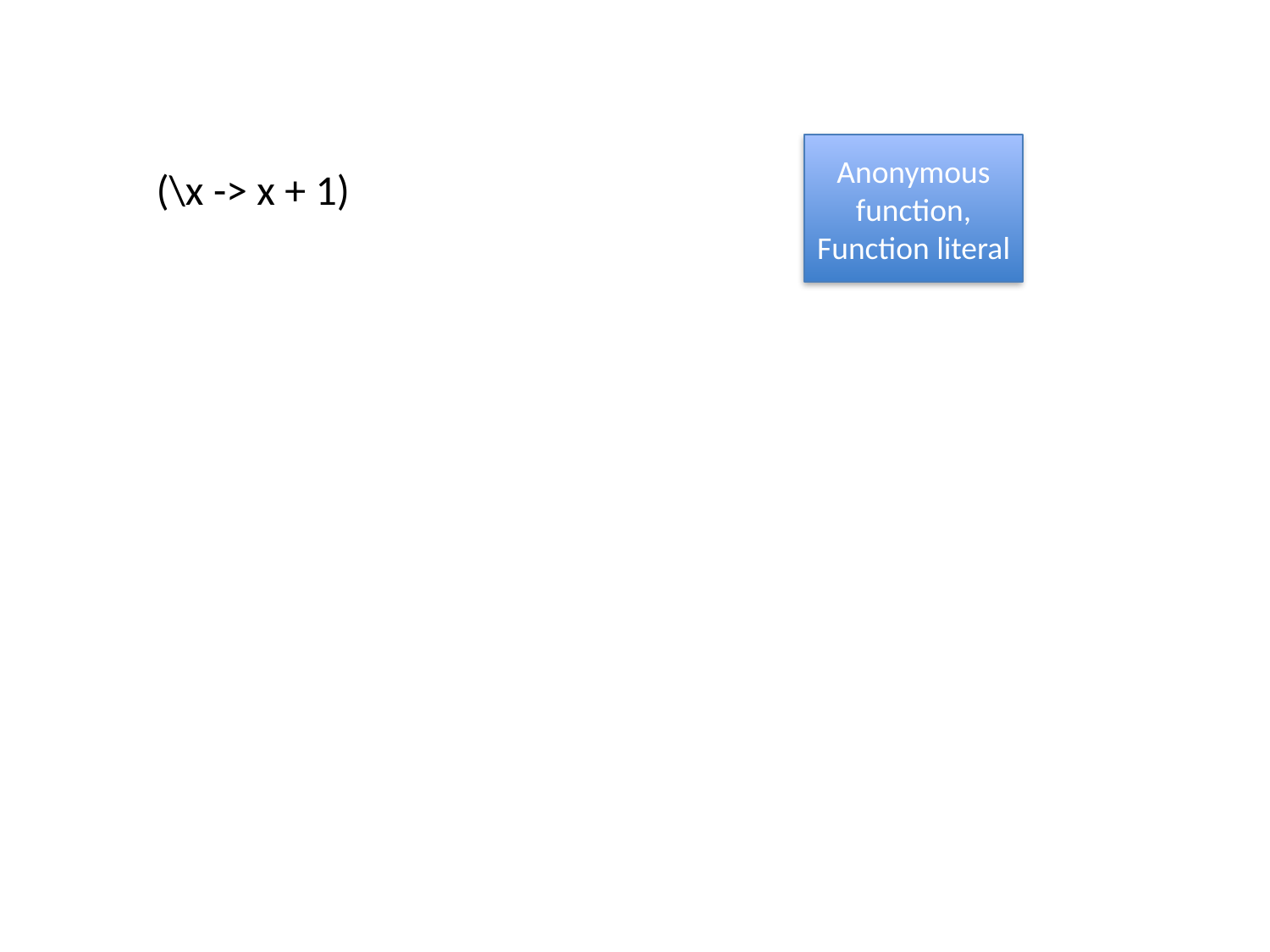

Anonymous function,
Function literal
 (\x -> x + 1)